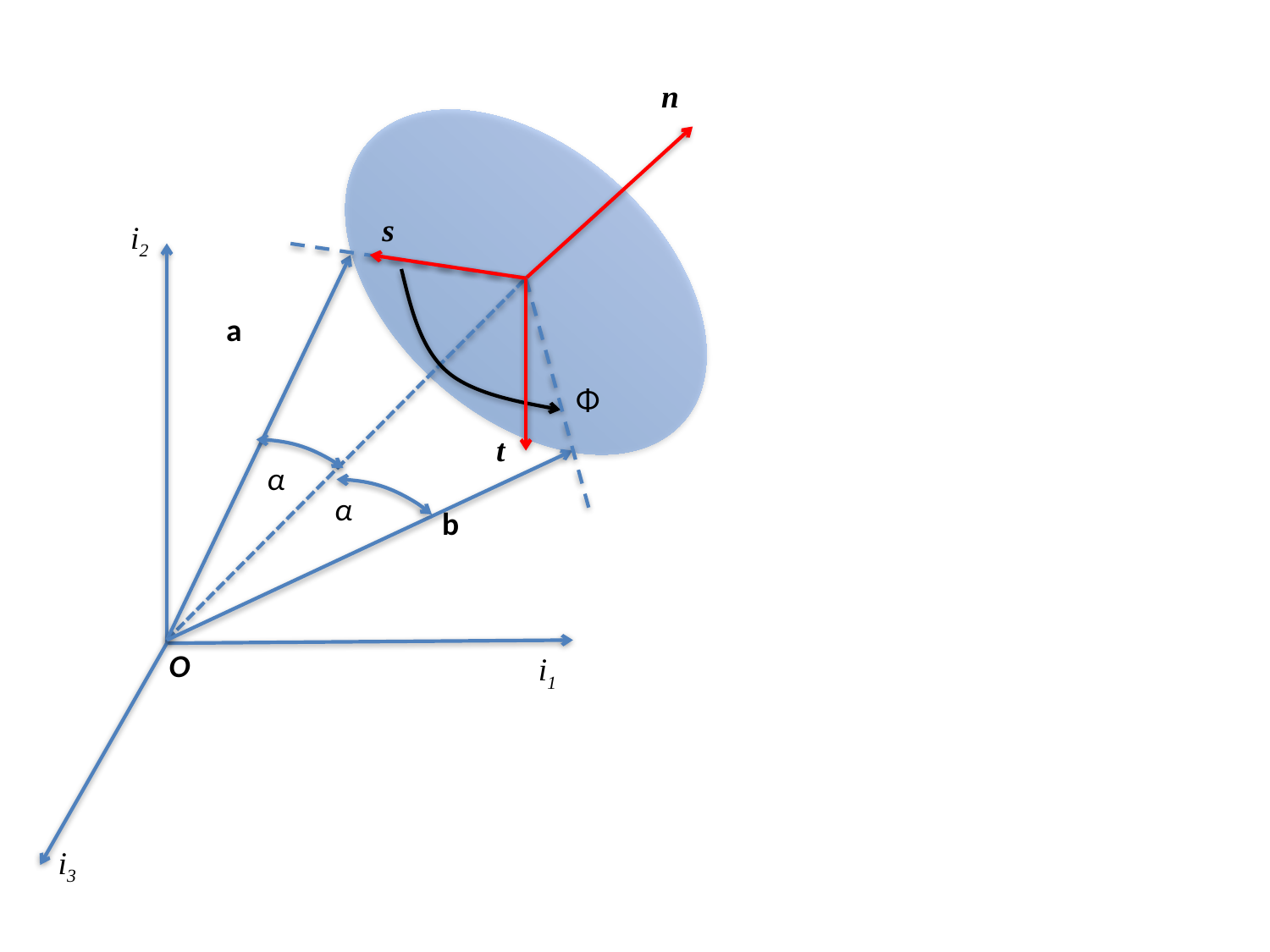

n

s
i2

a
Φ
t

α

b
i1
i3
O
α